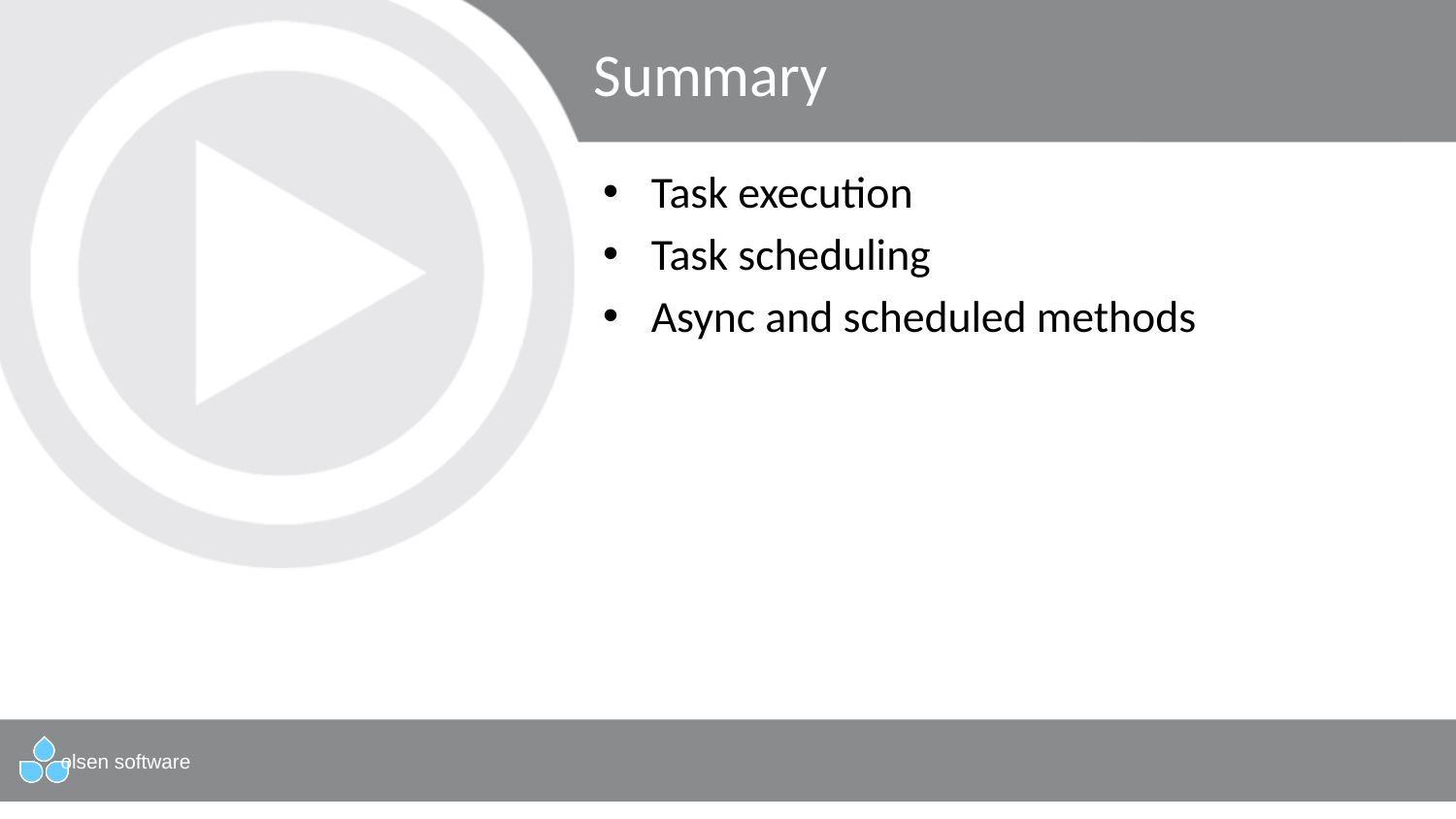

# Summary
Task execution
Task scheduling
Async and scheduled methods